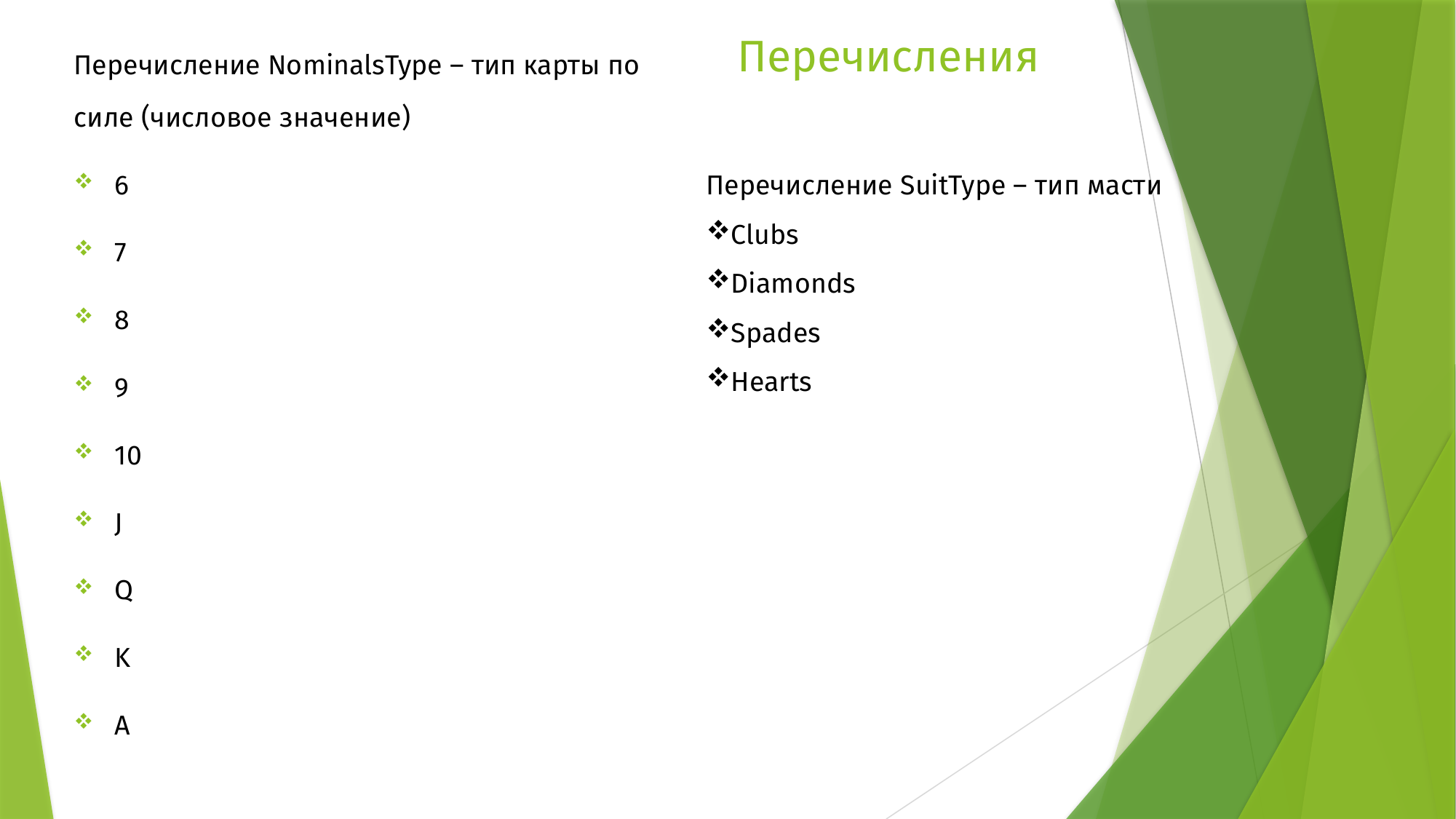

Перечисление NominalsType – тип карты по силе (числовое значение)
6
7
8
9
10
J
Q
K
A
# Перечисления
Перечисление SuitType – тип масти
Clubs
Diamonds
Spades
Hearts